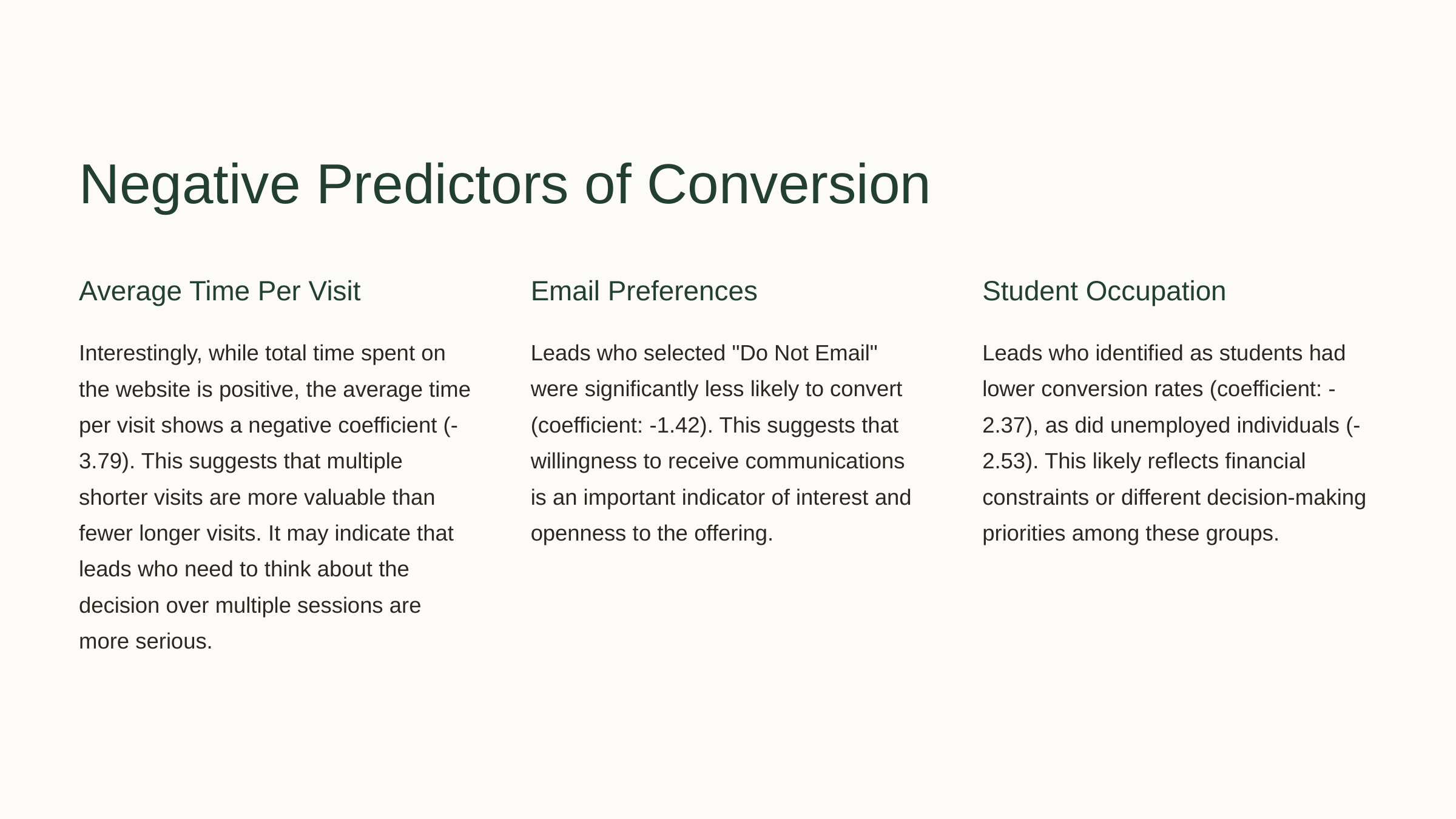

Negative Predictors of Conversion
Average Time Per Visit
Email Preferences
Student Occupation
Interestingly, while total time spent on the website is positive, the average time per visit shows a negative coefficient (-3.79). This suggests that multiple shorter visits are more valuable than fewer longer visits. It may indicate that leads who need to think about the decision over multiple sessions are more serious.
Leads who selected "Do Not Email" were significantly less likely to convert (coefficient: -1.42). This suggests that willingness to receive communications is an important indicator of interest and openness to the offering.
Leads who identified as students had lower conversion rates (coefficient: -2.37), as did unemployed individuals (-2.53). This likely reflects financial constraints or different decision-making priorities among these groups.